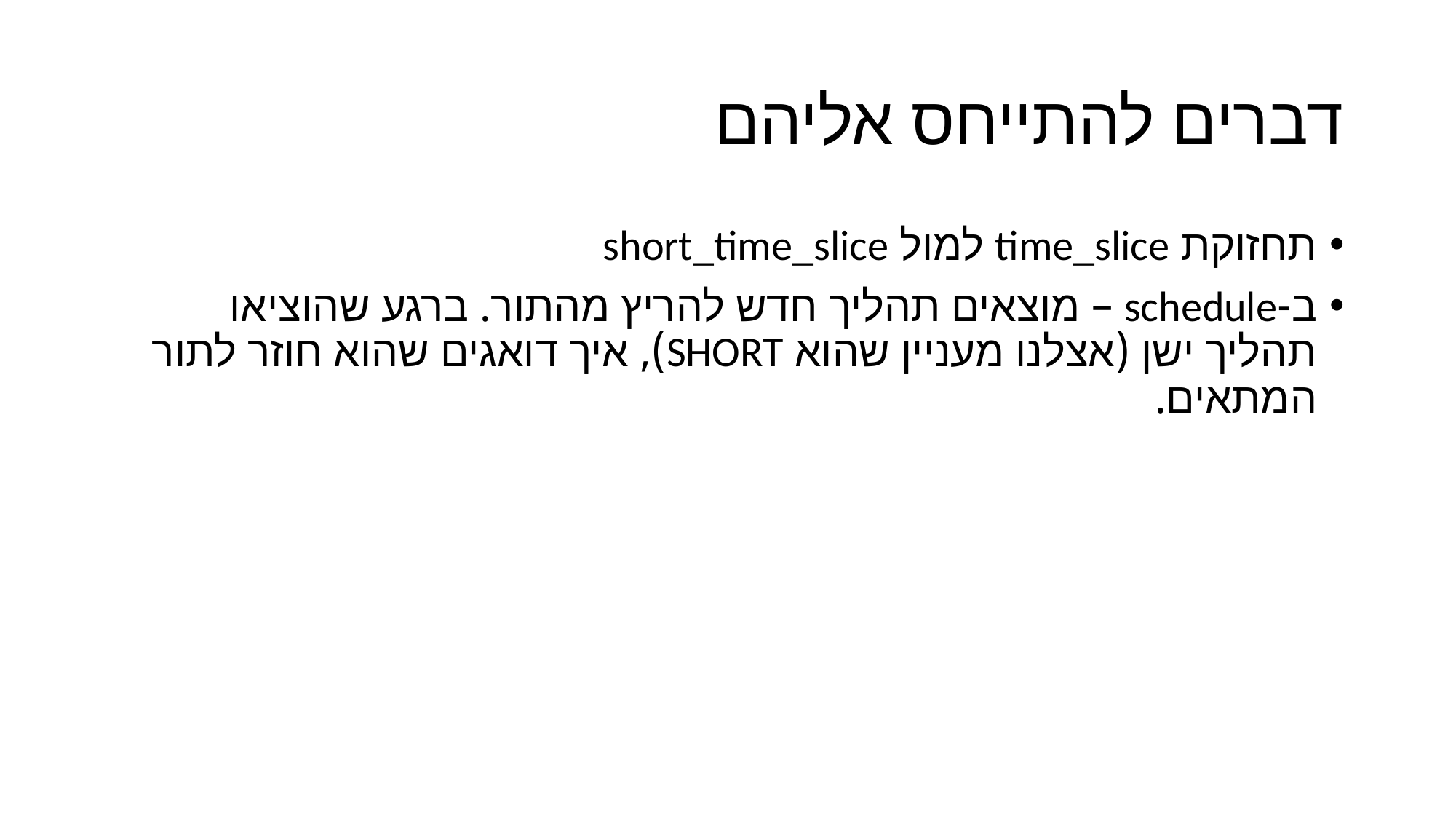

# דברים להתייחס אליהם
תחזוקת time_slice למול short_time_slice
ב-schedule – מוצאים תהליך חדש להריץ מהתור. ברגע שהוציאו תהליך ישן (אצלנו מעניין שהוא SHORT), איך דואגים שהוא חוזר לתור המתאים.